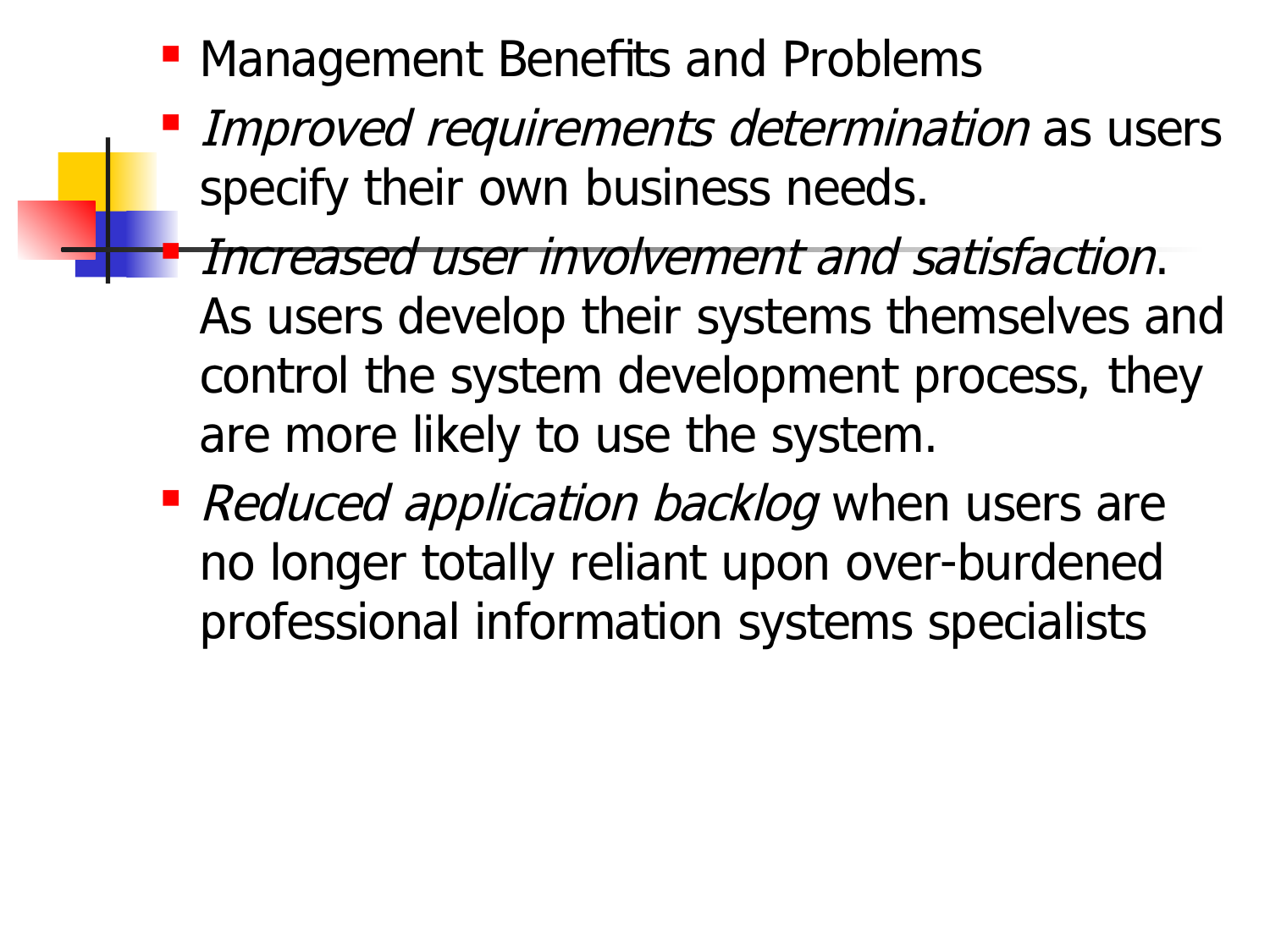

Management Benefits and Problems
Improved requirements determination as users specify their own business needs.
Increased user involvement and satisfaction. As users develop their systems themselves and control the system development process, they are more likely to use the system.
Reduced application backlog when users are no longer totally reliant upon over-burdened professional information systems specialists